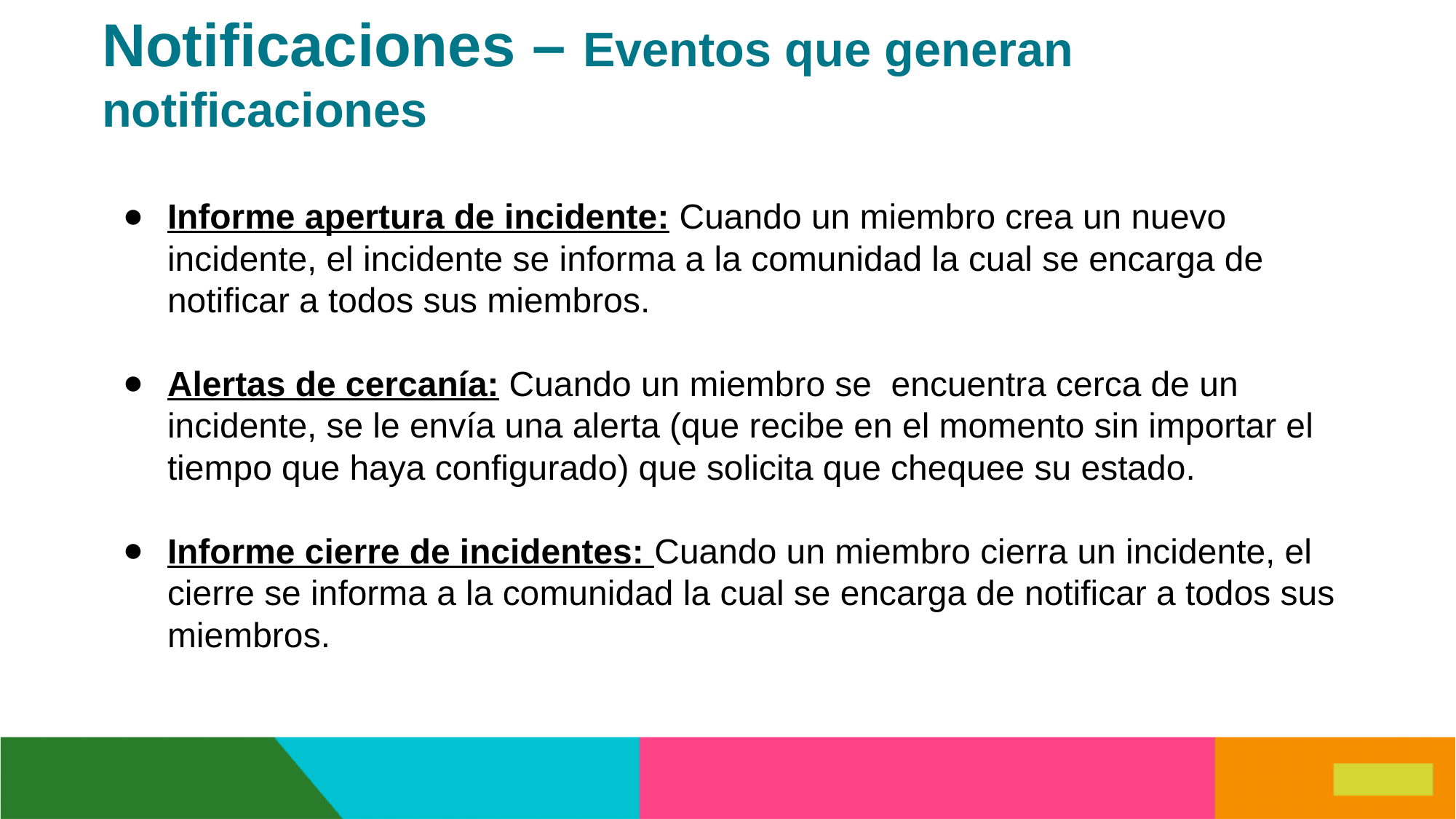

# Notificaciones – Eventos que generan notificaciones
Informe apertura de incidente: Cuando un miembro crea un nuevo incidente, el incidente se informa a la comunidad la cual se encarga de notificar a todos sus miembros.

Alertas de cercanía: Cuando un miembro se  encuentra cerca de un incidente, se le envía una alerta (que recibe en el momento sin importar el tiempo que haya configurado) que solicita que chequee su estado.

Informe cierre de incidentes: Cuando un miembro cierra un incidente, el cierre se informa a la comunidad la cual se encarga de notificar a todos sus miembros.